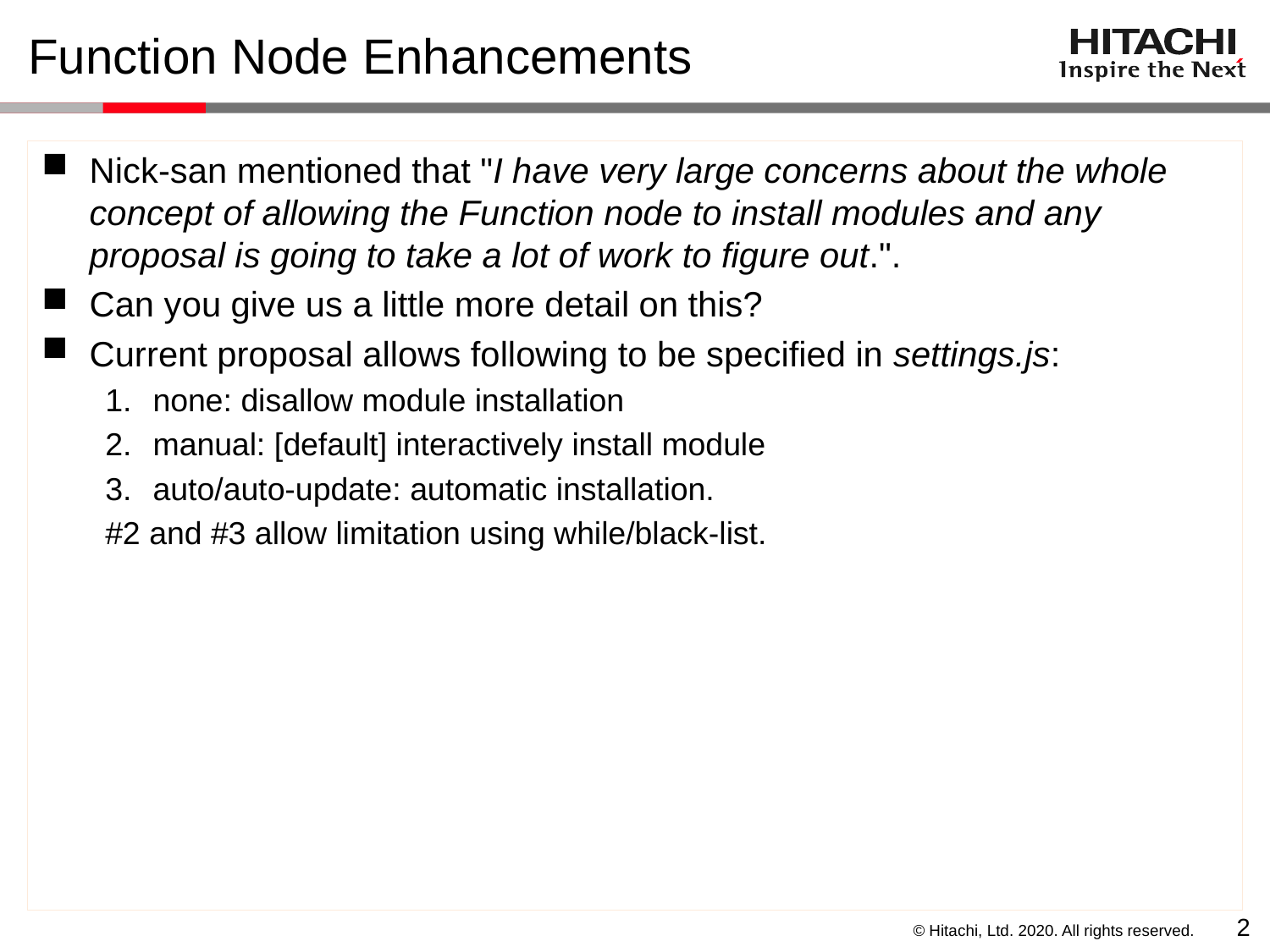

# Function Node Enhancements
Nick-san mentioned that "I have very large concerns about the whole concept of allowing the Function node to install modules and any proposal is going to take a lot of work to figure out.".
Can you give us a little more detail on this?
Current proposal allows following to be specified in settings.js:
none: disallow module installation
manual: [default] interactively install module
auto/auto-update: automatic installation.
#2 and #3 allow limitation using while/black-list.
2